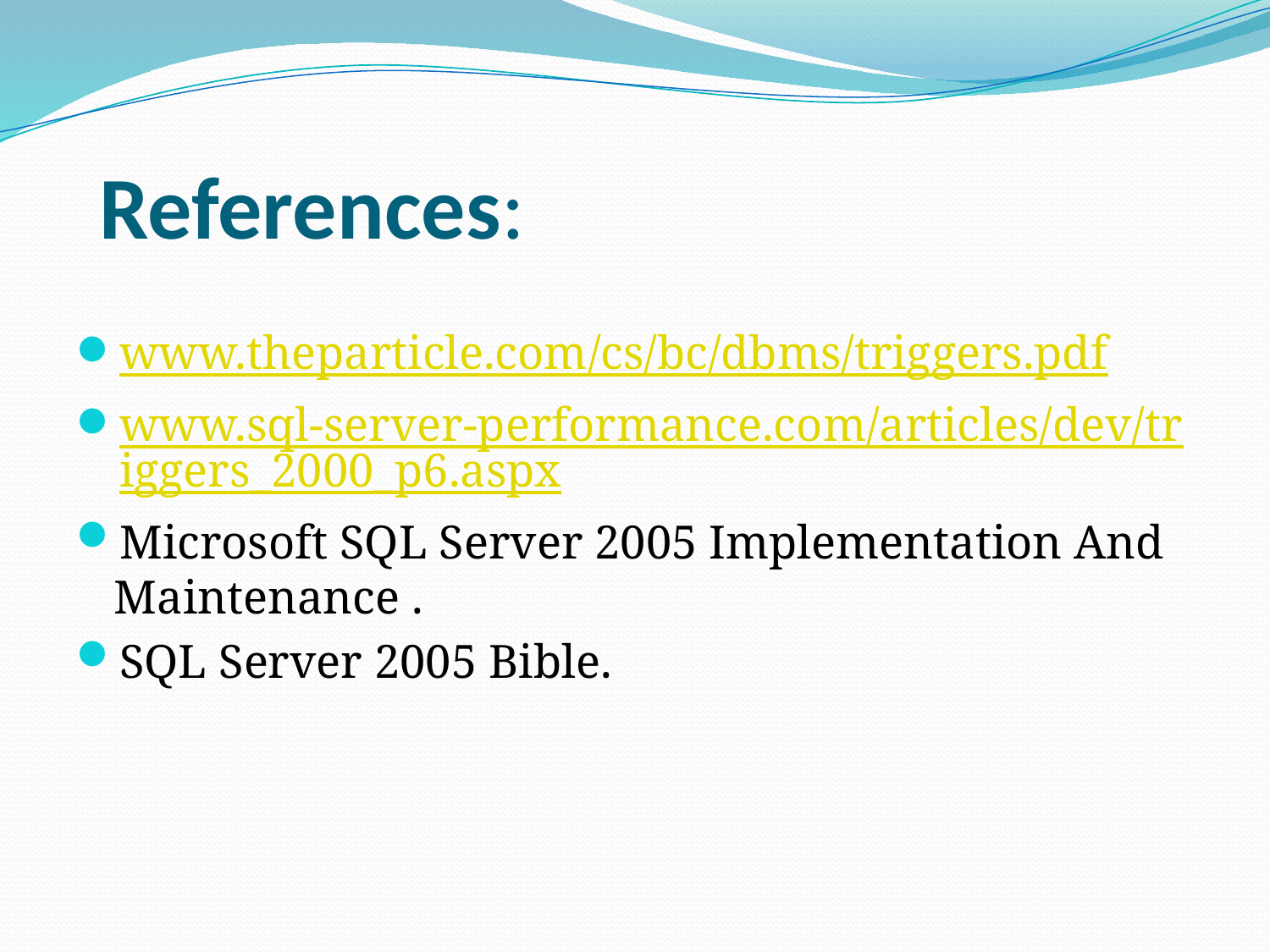

# References:
www.theparticle.com/cs/bc/dbms/triggers.pdf
www.sql-server-performance.com/articles/dev/triggers_2000_p6.aspx
Microsoft SQL Server 2005 Implementation And Maintenance .
SQL Server 2005 Bible.